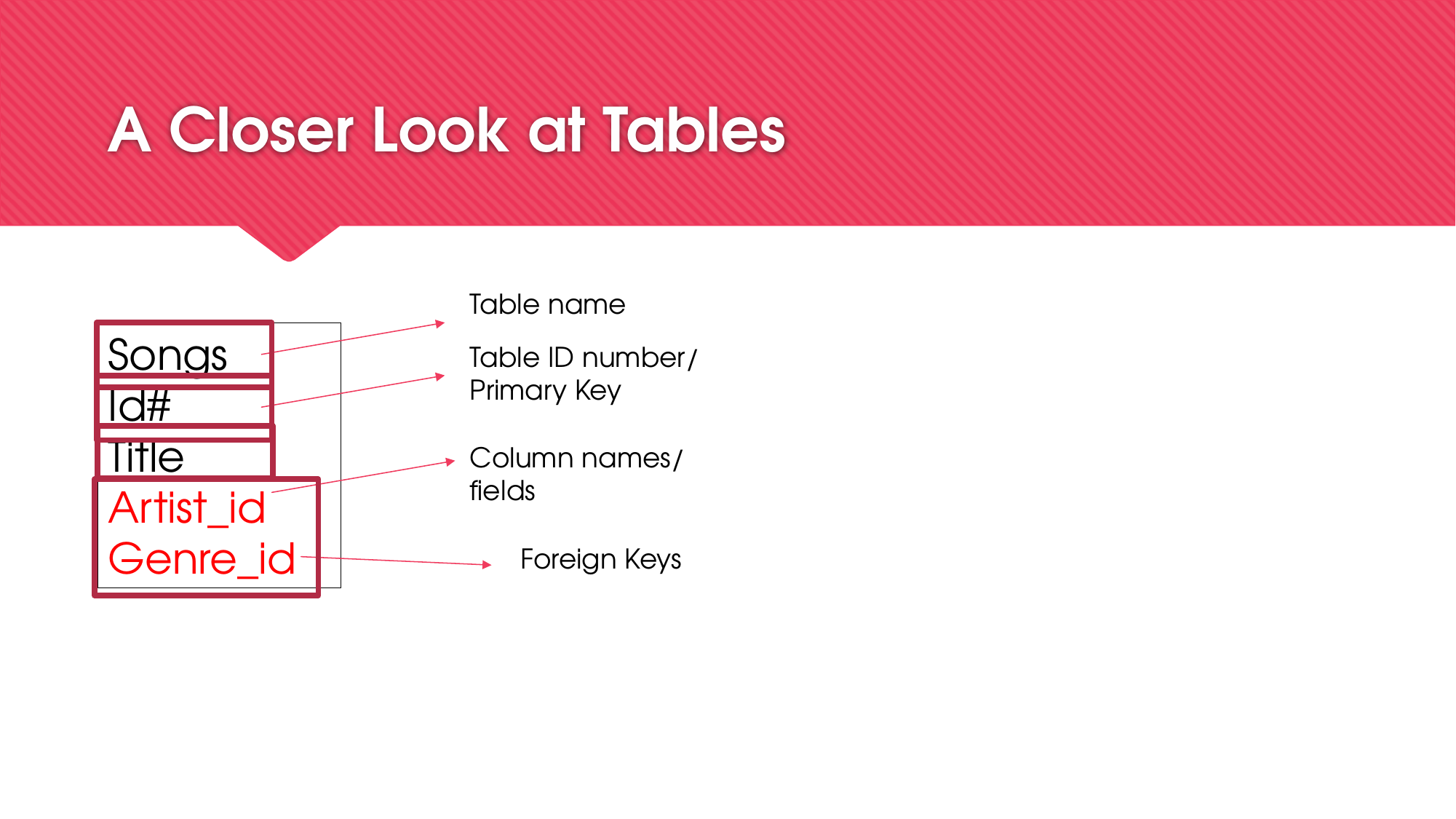

# A Closer Look at Tables
Table name

Songs
Id#
Title
Artist_id
Genre_id
Table ID number/ Primary Key

Column names/ fields

Foreign Keys